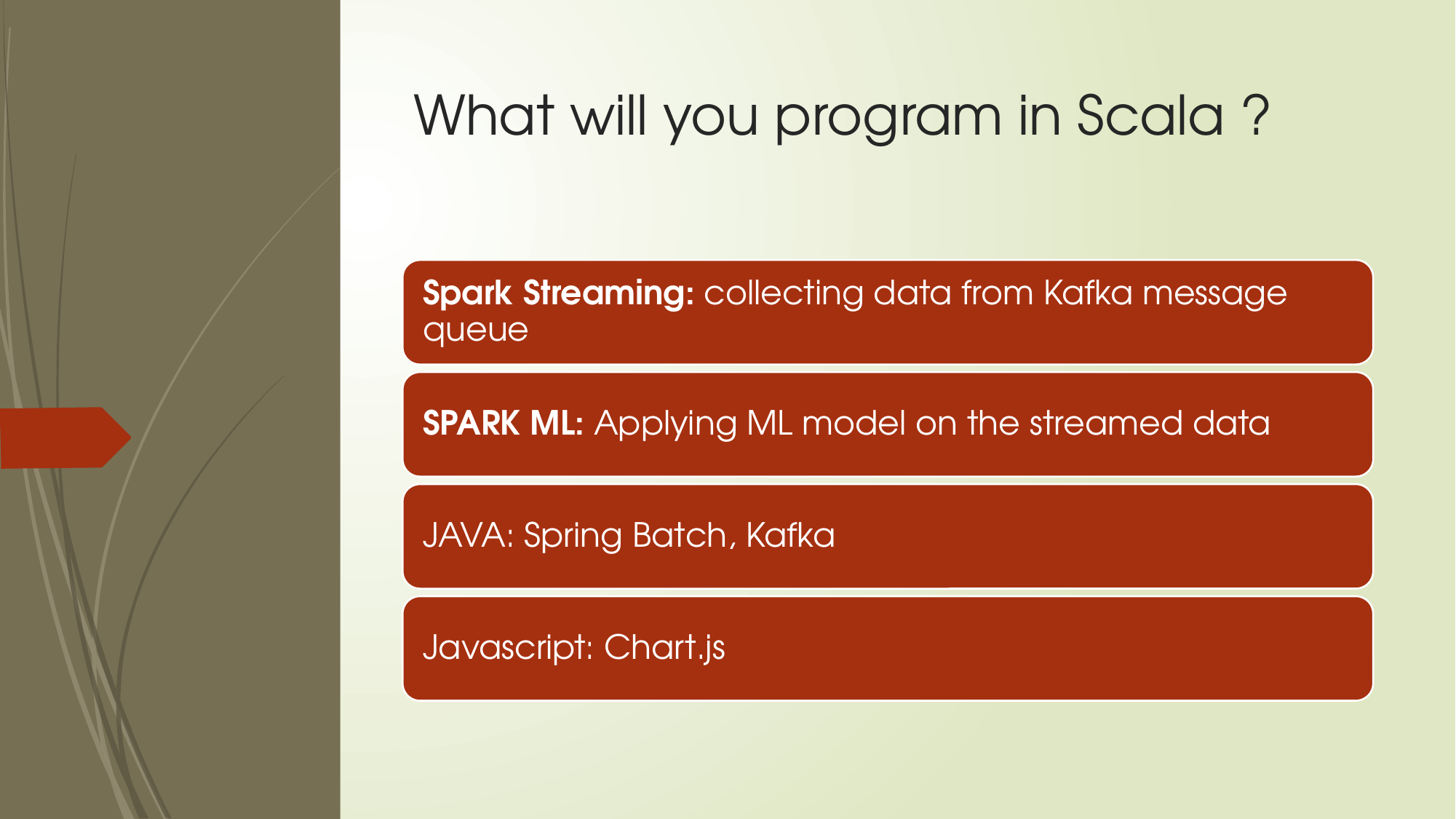

# What will you program in Scala ?
Spark Streaming: collecting data from Kafka message queue
SPARK ML: Applying ML model on the streamed data
JAVA: Spring Batch, Kafka
Javascript: Chart.js